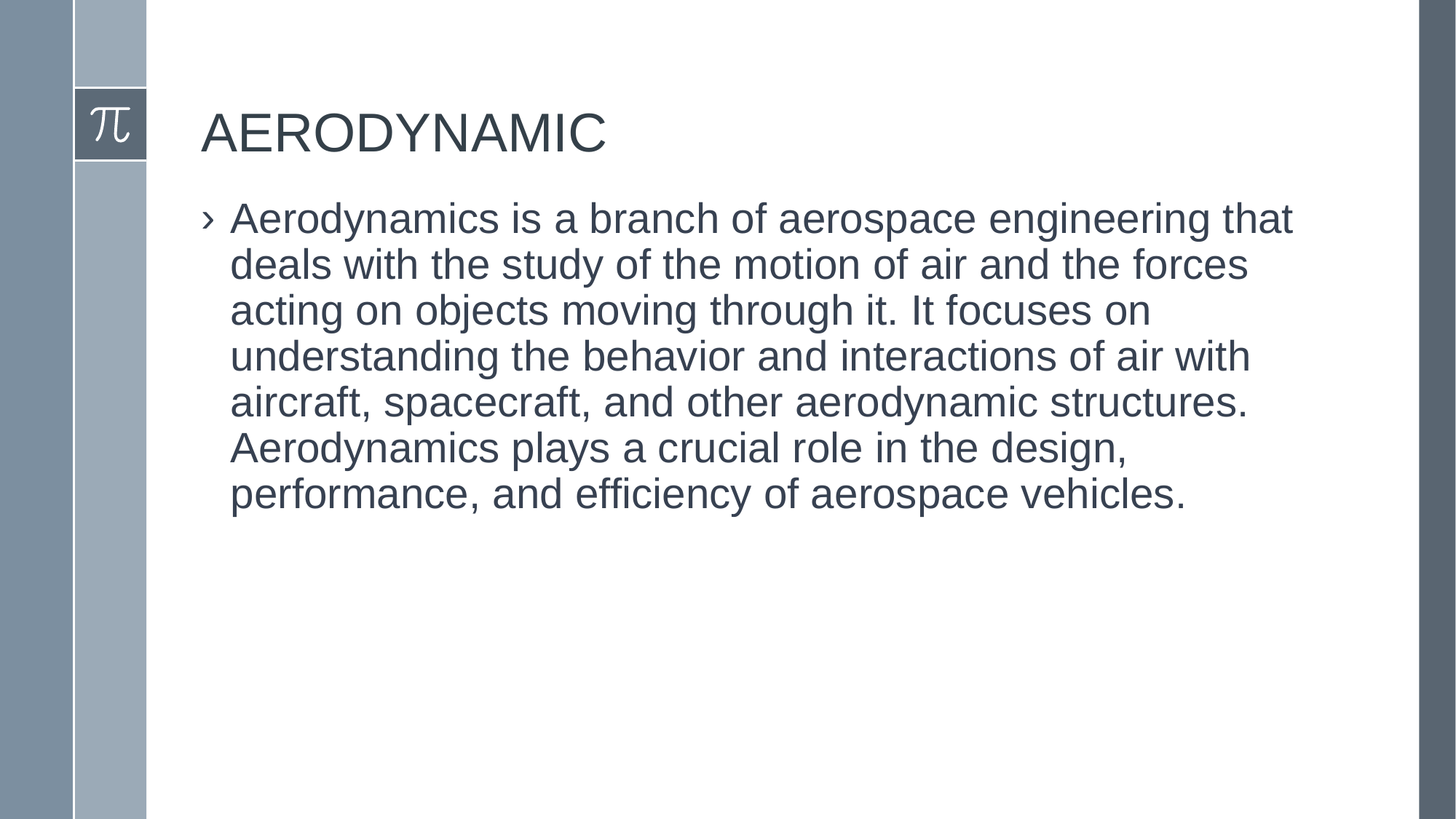

# AERODYNAMIC
Aerodynamics is a branch of aerospace engineering that deals with the study of the motion of air and the forces acting on objects moving through it. It focuses on understanding the behavior and interactions of air with aircraft, spacecraft, and other aerodynamic structures. Aerodynamics plays a crucial role in the design, performance, and efficiency of aerospace vehicles.